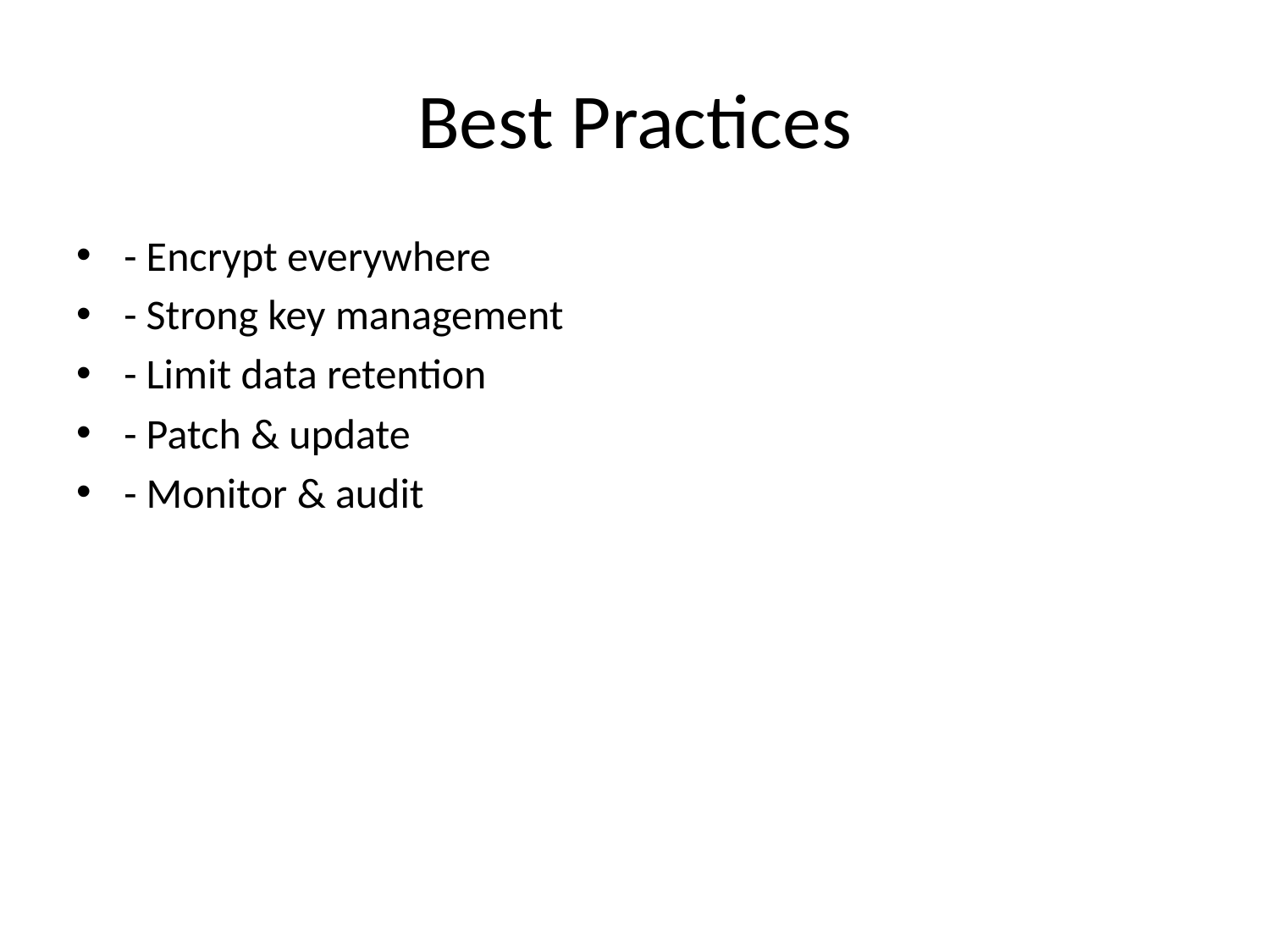

# Best Practices
- Encrypt everywhere
- Strong key management
- Limit data retention
- Patch & update
- Monitor & audit